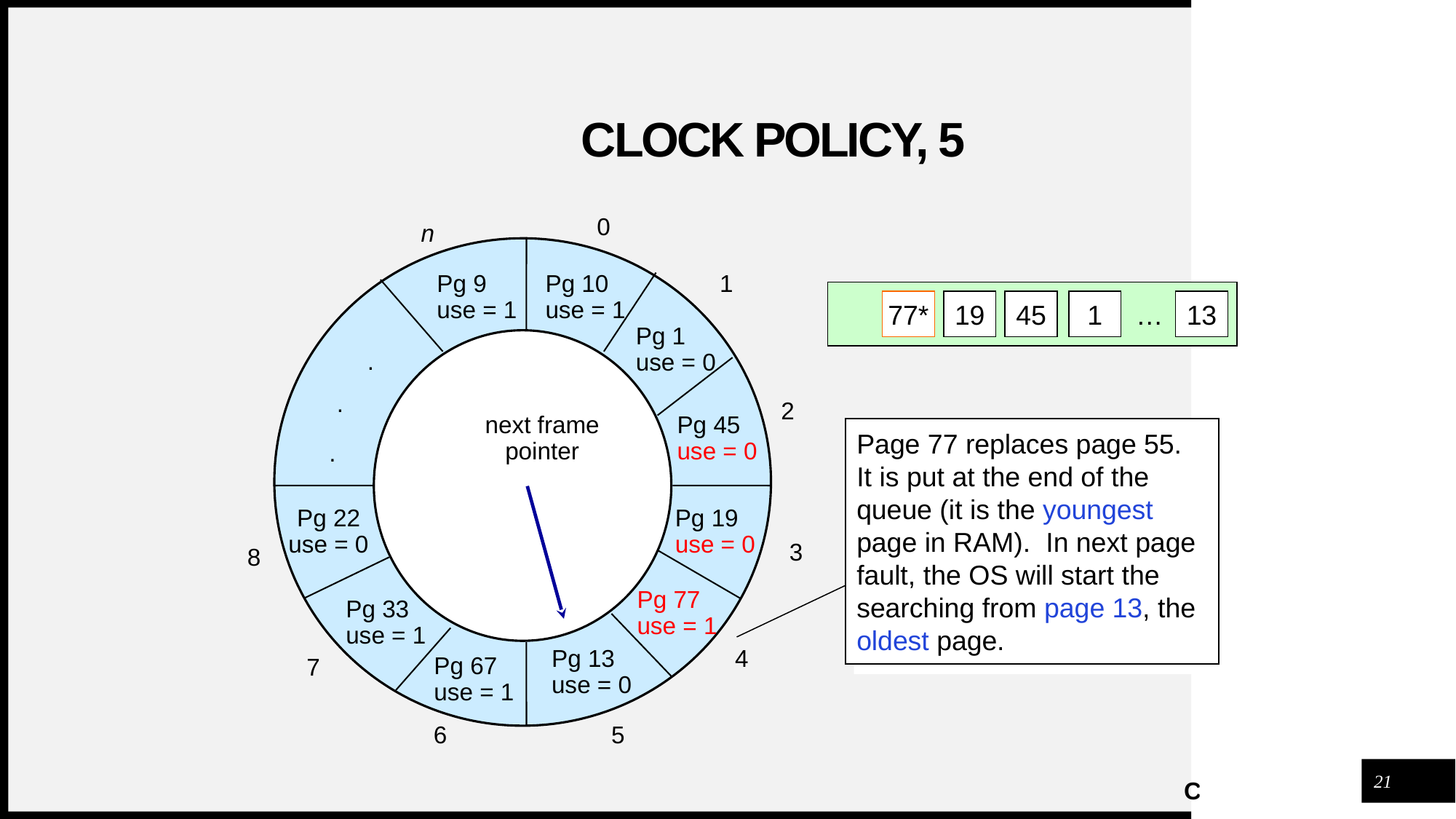

# Clock Policy, 5
0
n

Pg 9
use = 1
Pg 10
use = 1
1

77*
19
45
1
…
13
Pg 1
use = 0

.

.
2
next frame
   pointer
Pg 45
use = 0
Page 77 replaces page 55.  It is put at the end of the queue (it is the youngest page in RAM).  In next page fault, the OS will start the searching from page 13, the oldest page.
.

Pg 22
use = 0
Pg 19
use = 0
3
8

Pg 77
use = 1
Pg 33
use = 1

Pg 13
use = 0
4

Pg 67
use = 1
7
6
5
21